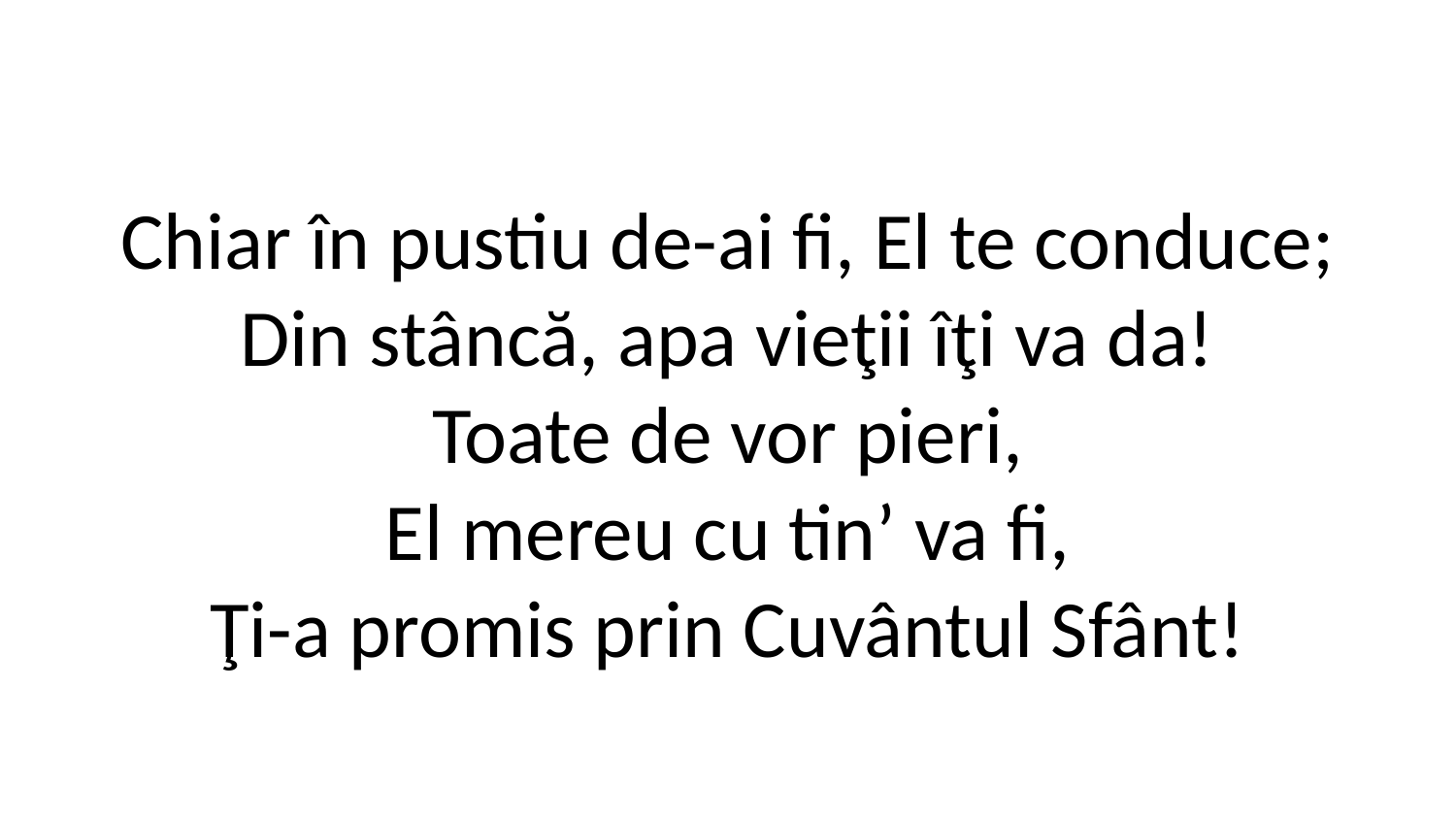

Chiar în pustiu de-ai fi, El te conduce;
Din stâncă, apa vieţii îţi va da!
Toate de vor pieri,
El mereu cu tin’ va fi,
Ţi-a promis prin Cuvântul Sfânt!